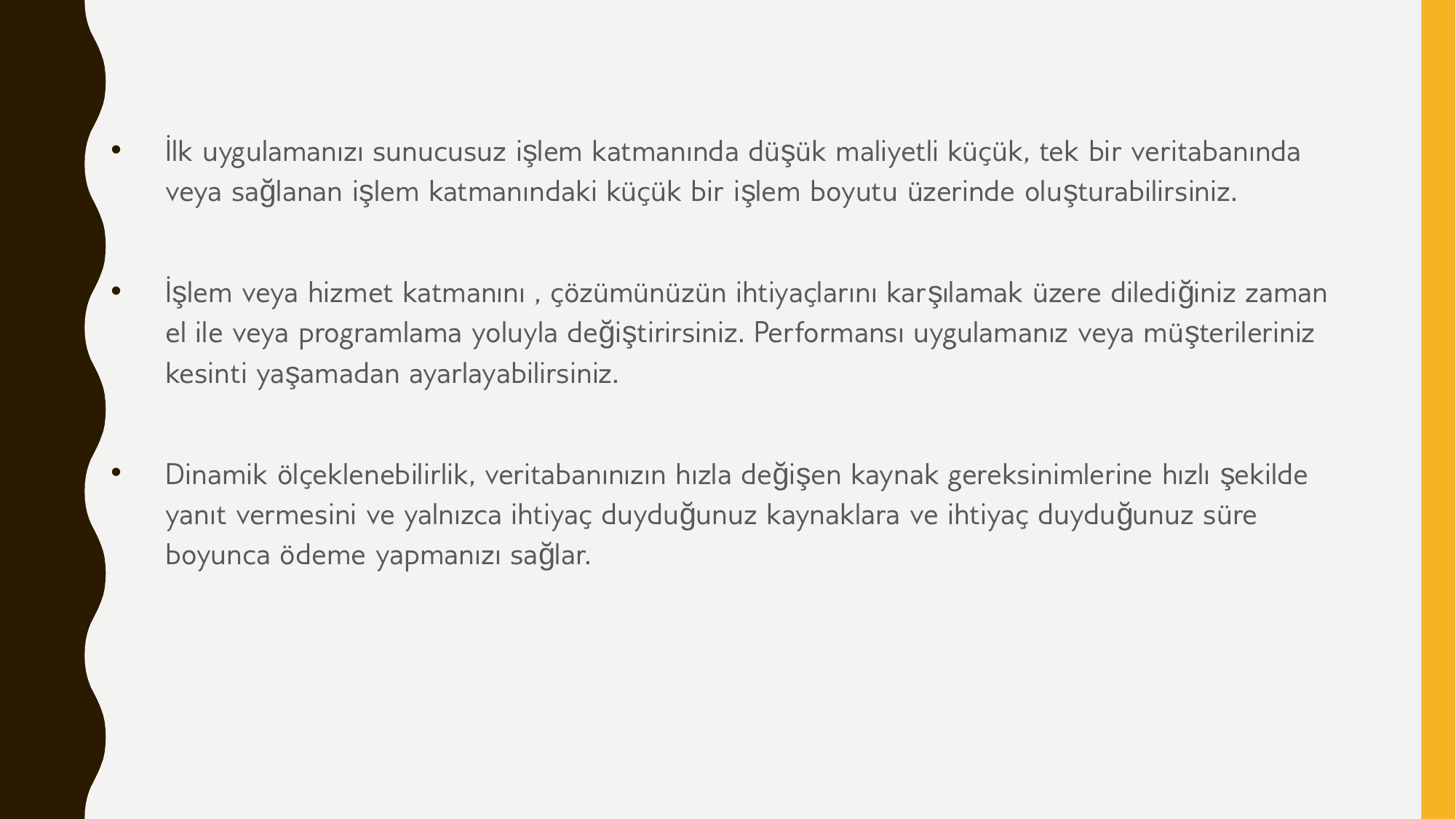

İlk uygulamanızı sunucusuz işlem katmanında düşük maliyetli küçük, tek bir veritabanında veya sağlanan işlem katmanındaki küçük bir işlem boyutu üzerinde oluşturabilirsiniz.

İşlem veya hizmet katmanını , çözümünüzün ihtiyaçlarını karşılamak üzere dilediğiniz zaman el ile veya programlama yoluyla değiştirirsiniz. Performansı uygulamanız veya müşterileriniz kesinti yaşamadan ayarlayabilirsiniz.

Dinamik ölçeklenebilirlik, veritabanınızın hızla değişen kaynak gereksinimlerine hızlı şekilde yanıt vermesini ve yalnızca ihtiyaç duyduğunuz kaynaklara ve ihtiyaç duyduğunuz süre boyunca ödeme yapmanızı sağlar.